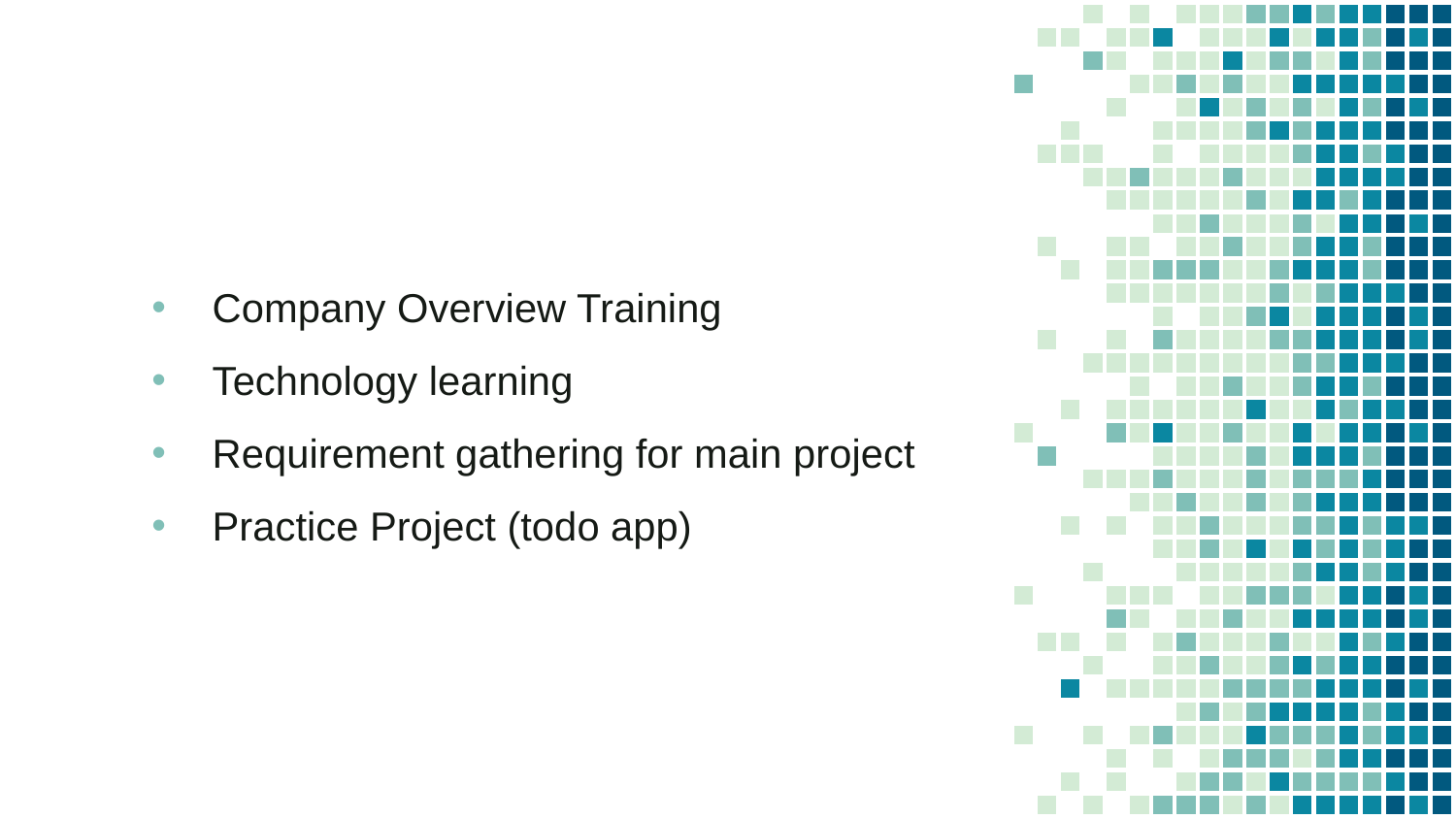

Company Overview Training
Technology learning
Requirement gathering for main project
Practice Project (todo app)